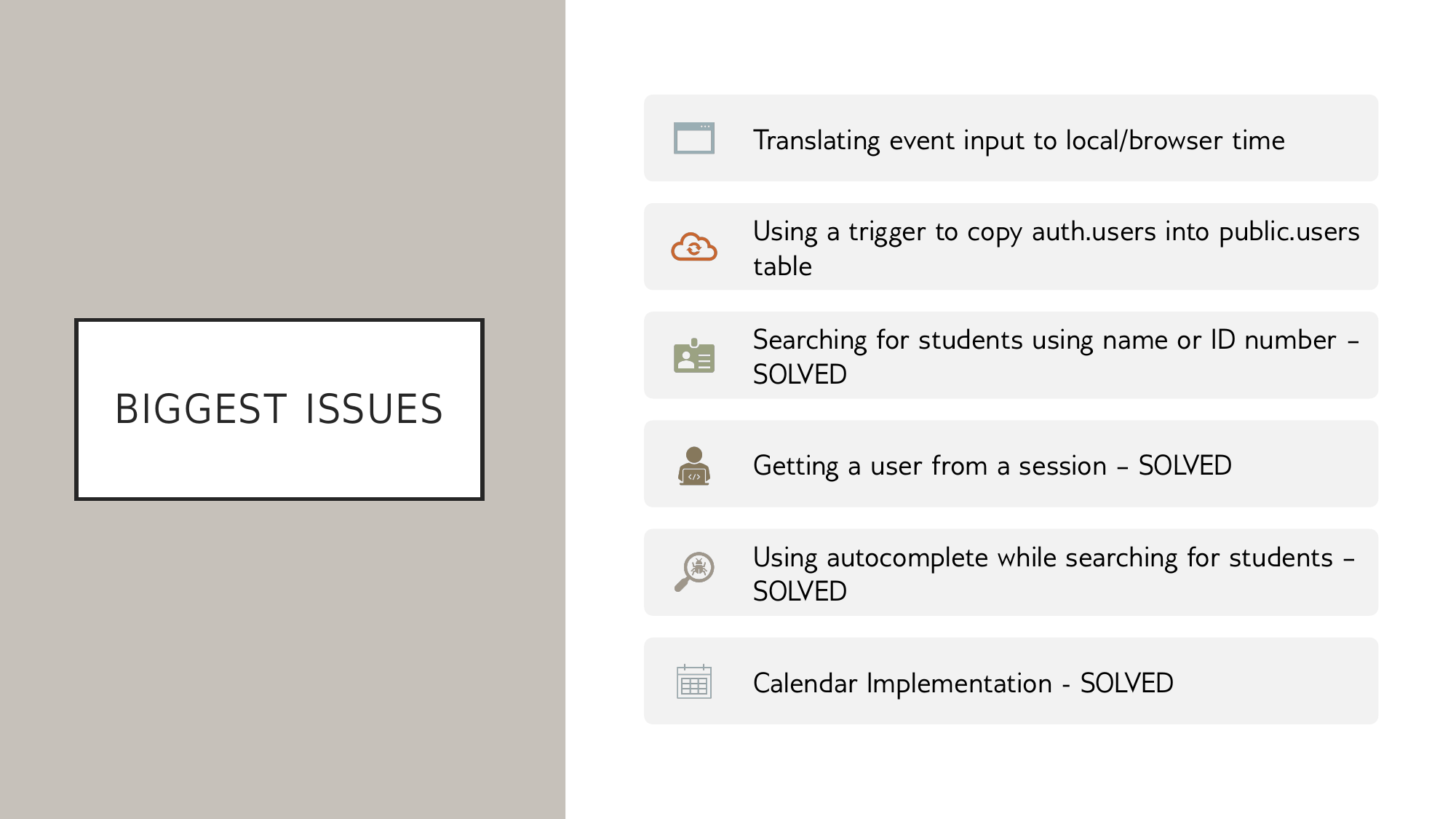

Translating event input to local/browser time
Using a trigger to copy auth.users into public.users table
Searching for students using name or ID number – SOLVED
Getting a user from a session – SOLVED
Using autocomplete while searching for students – SOLVED
Calendar Implementation - SOLVED
# Biggest Issues